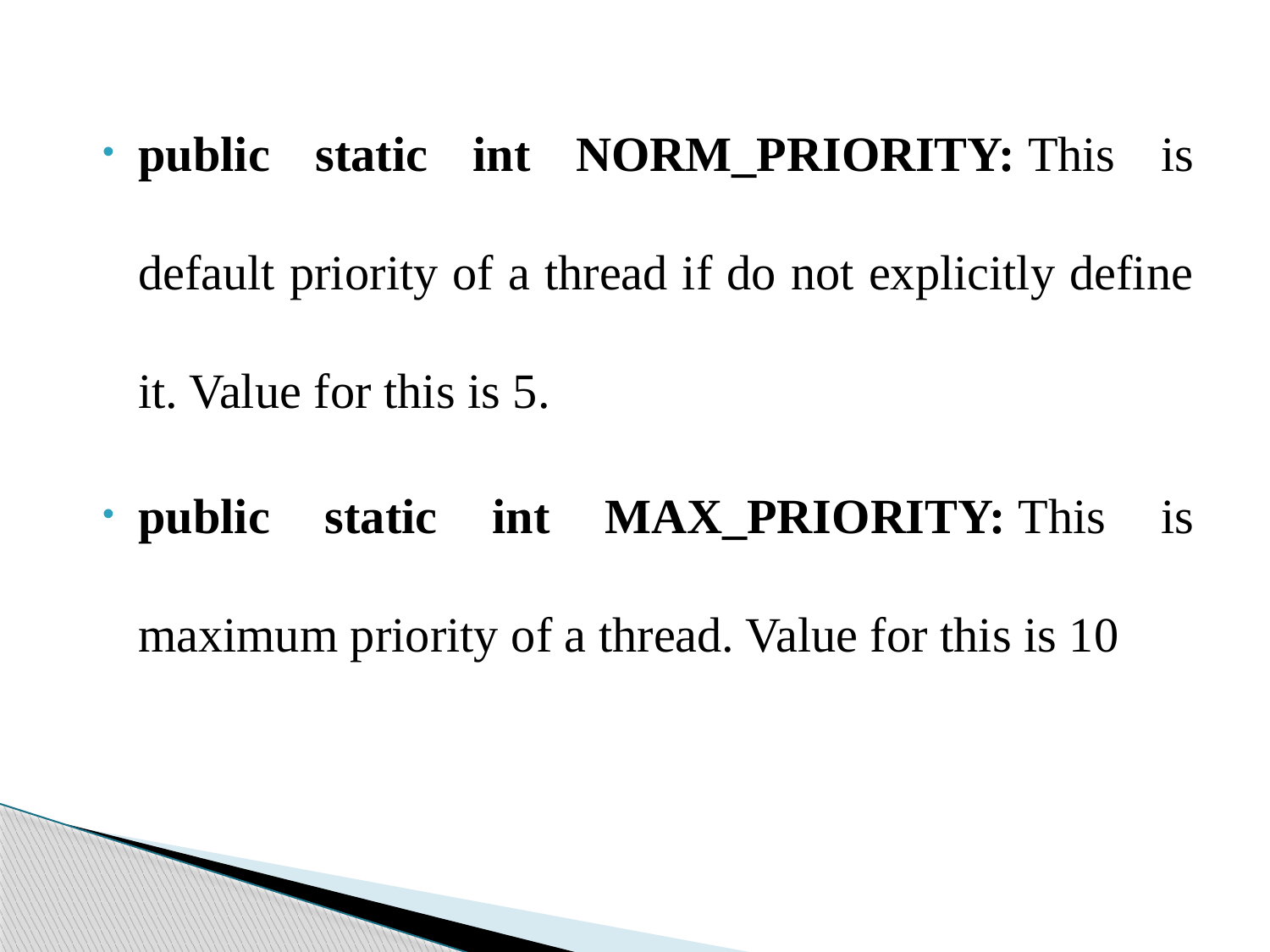

public static int NORM_PRIORITY: This is default priority of a thread if do not explicitly define it. Value for this is 5.
public static int MAX_PRIORITY: This is maximum priority of a thread. Value for this is 10